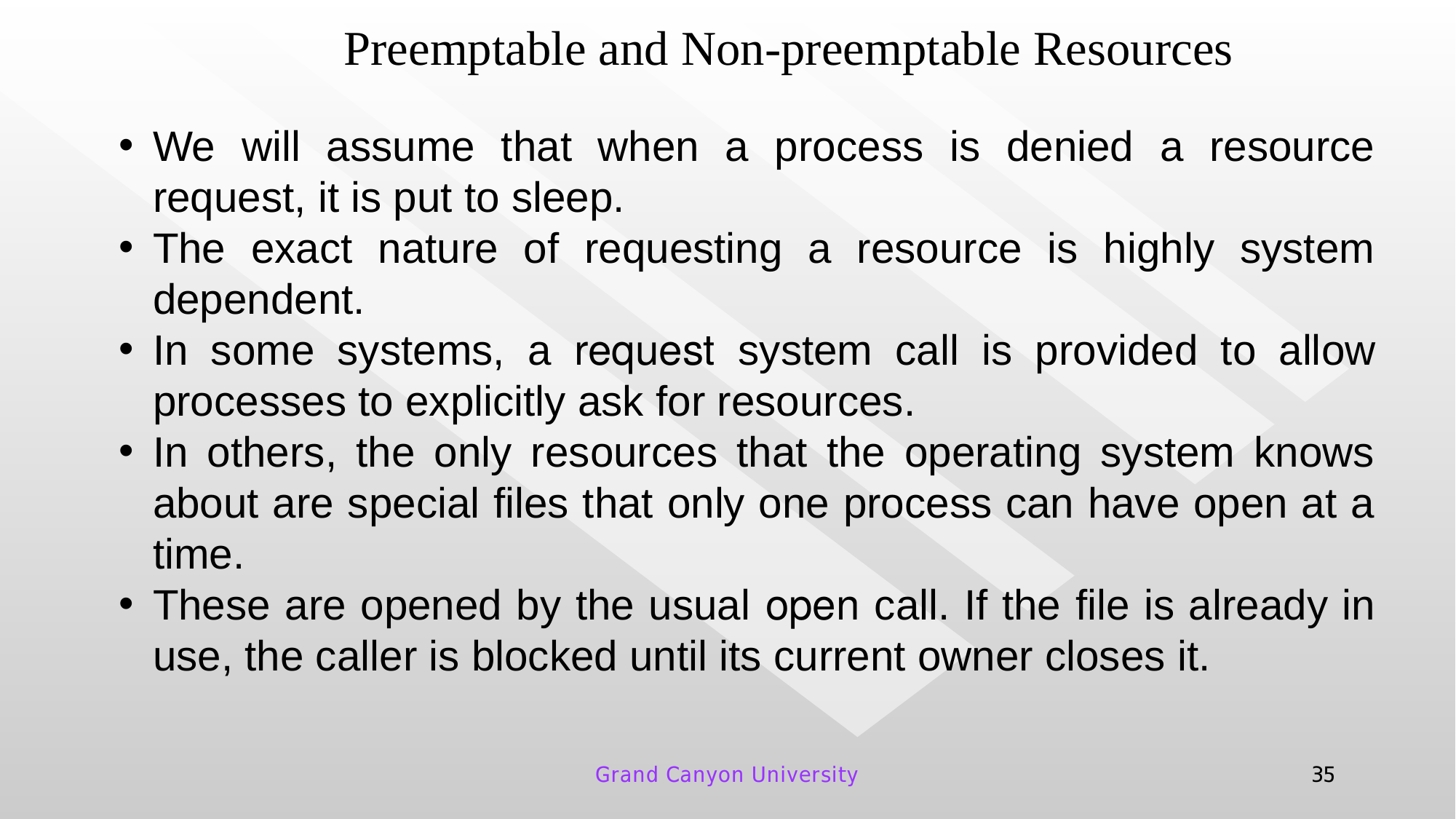

# Preemptable and Non-preemptable Resources
We will assume that when a process is denied a resource request, it is put to sleep.
The exact nature of requesting a resource is highly system dependent.
In some systems, a request system call is provided to allow processes to explicitly ask for resources.
In others, the only resources that the operating system knows about are special files that only one process can have open at a time.
These are opened by the usual open call. If the file is already in use, the caller is blocked until its current owner closes it.
Grand Canyon University
35